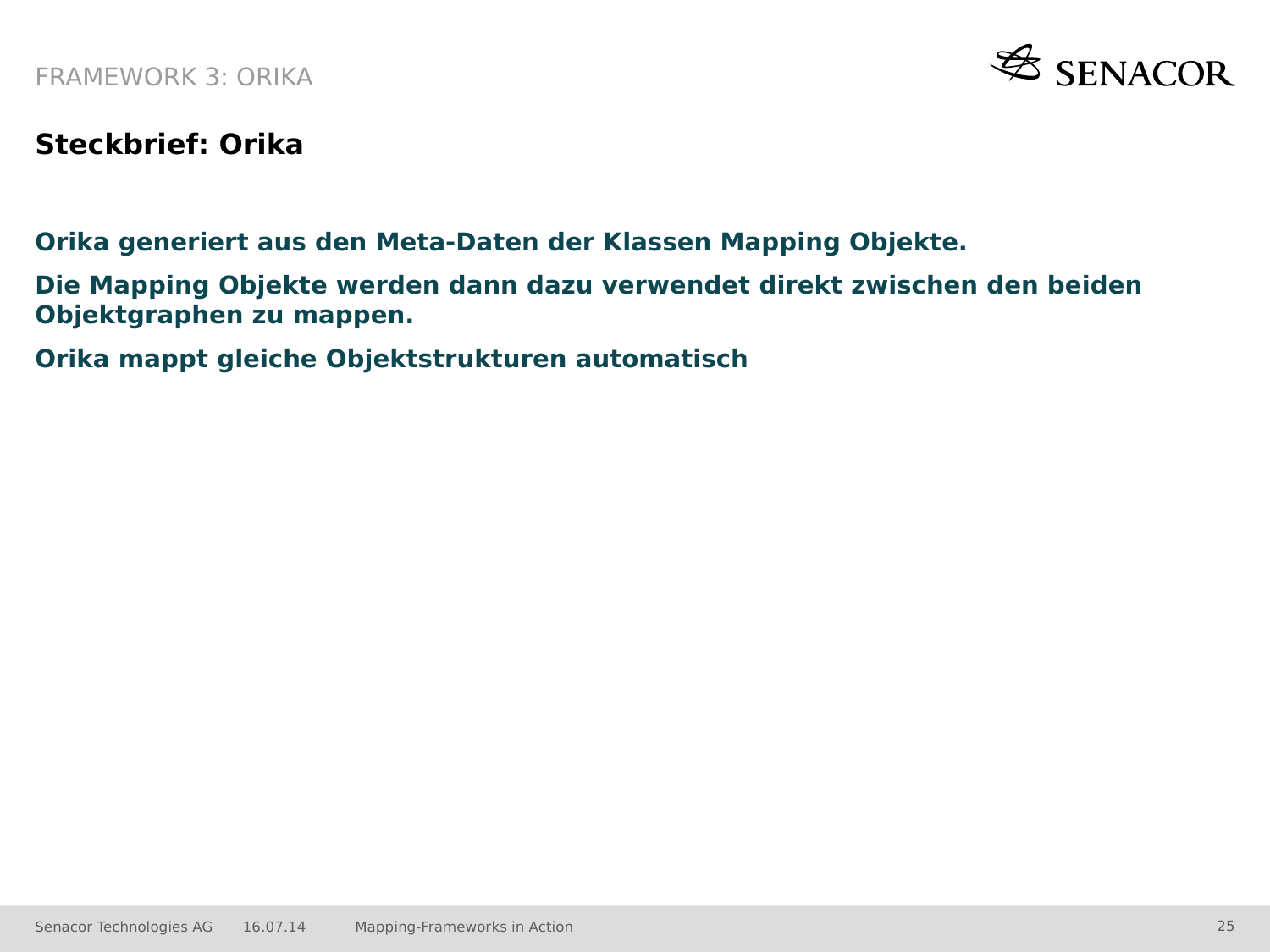

Framework 3: Orika
# Steckbrief: Orika
Orika generiert aus den Meta-Daten der Klassen Mapping Objekte.
Die Mapping Objekte werden dann dazu verwendet direkt zwischen den beiden Objektgraphen zu mappen.
Orika mappt gleiche Objektstrukturen automatisch

16.07.14
Mapping-Frameworks in Action
25